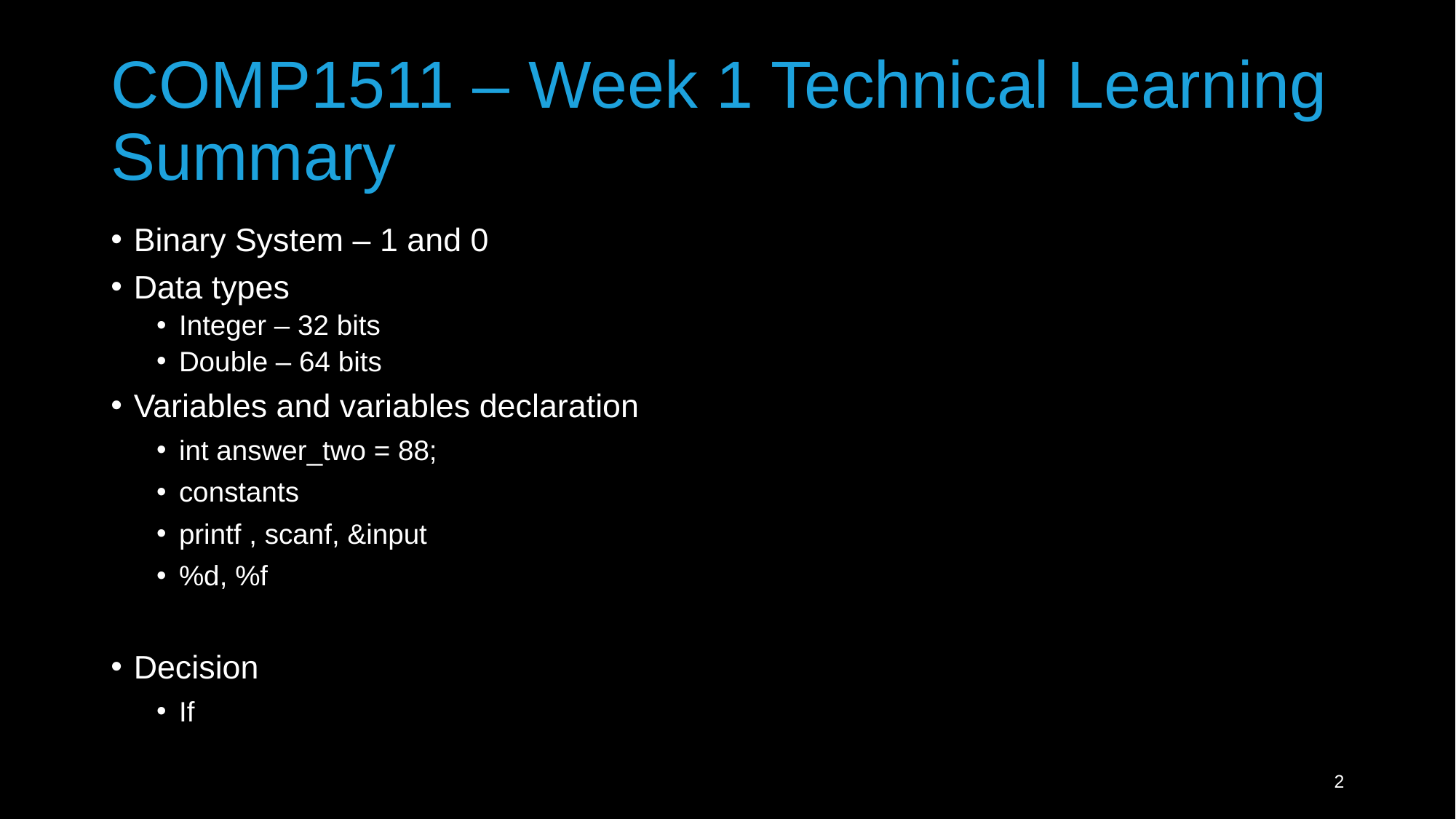

# COMP1511 – Week 1 Technical Learning Summary
Binary System – 1 and 0
Data types
Integer – 32 bits
Double – 64 bits
Variables and variables declaration
int answer_two = 88;
constants
printf , scanf, &input
%d, %f

Decision
If

2